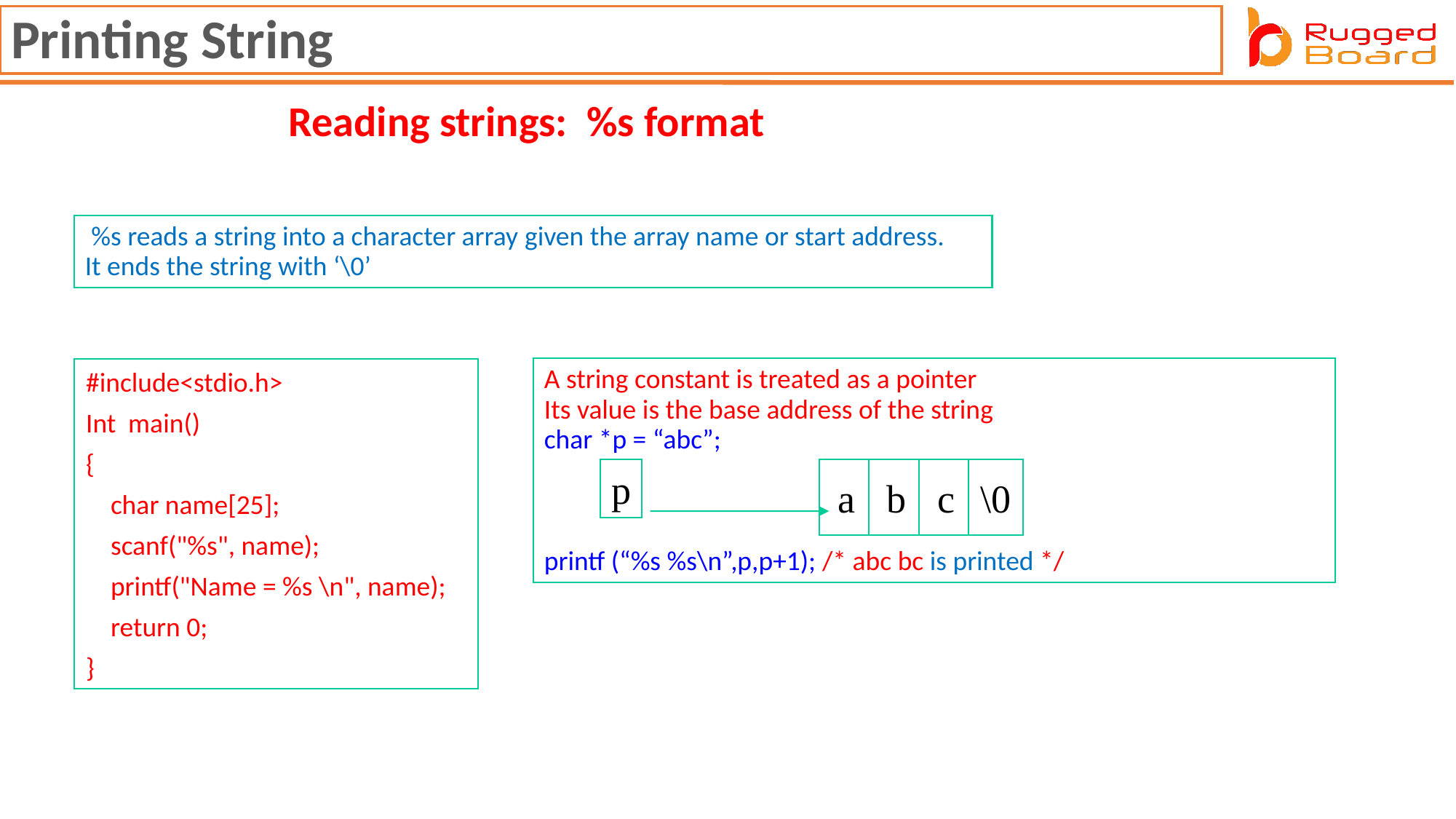

Printing String
Reading strings:  %s format

 %s reads a string into a character array​ given the array name or start address.  ​
It ends the string with ‘\0’
A string constant is treated as a pointer ​
Its value is the base address of the string​
char *p = “abc”;​
​
​
​
printf (“%s %s\n”,p,p+1); /* abc bc is printed */
p
a
b
c
\0

#include<stdio.h>
Int  main()
{
    char name[25];
    scanf("%s", name);
    printf("Name = %s \n", name);
    return 0;
}